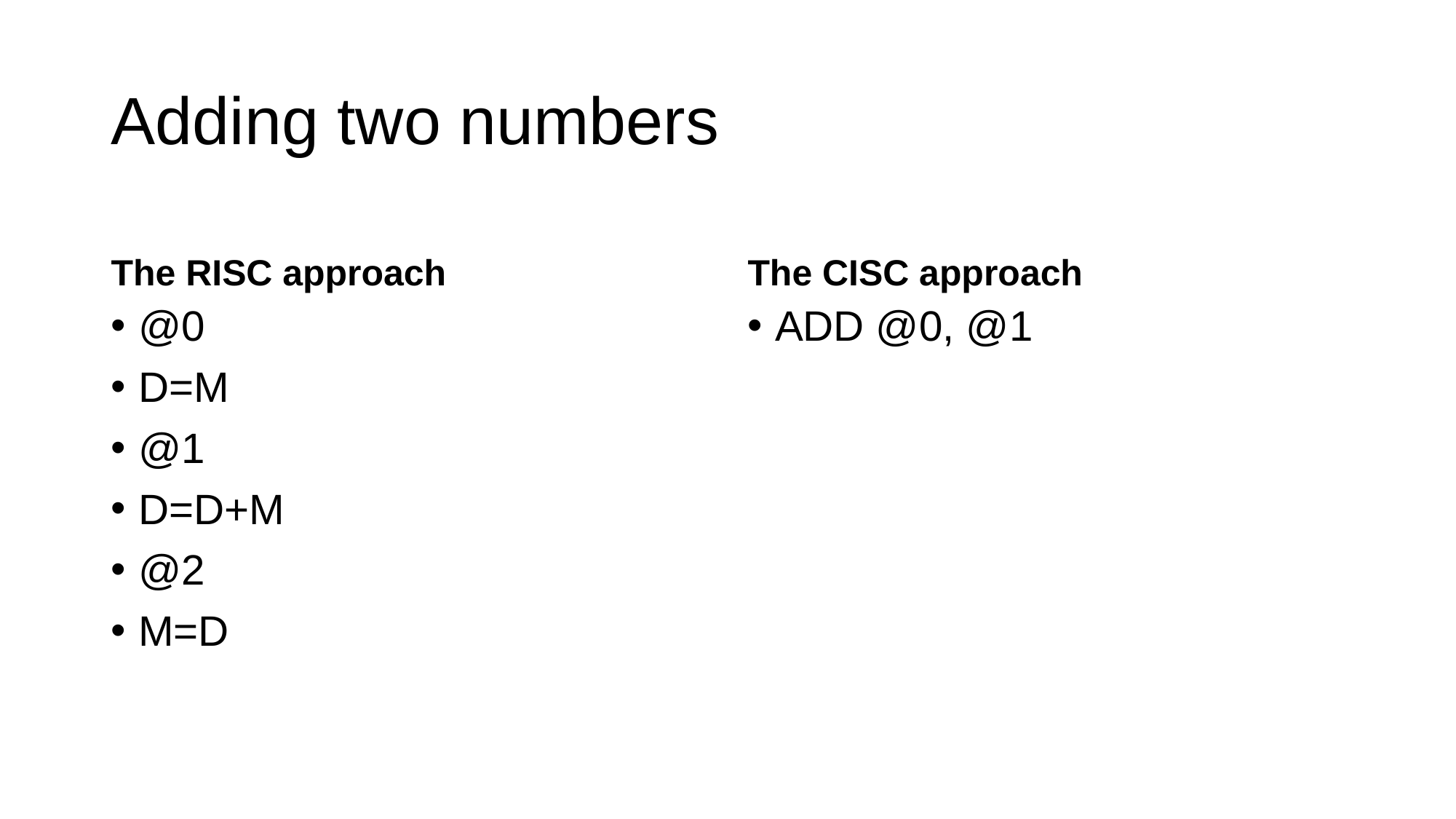

# Adding two numbers
The RISC approach
The CISC approach
@0
D=M
@1
D=D+M
@2
M=D
ADD @0, @1